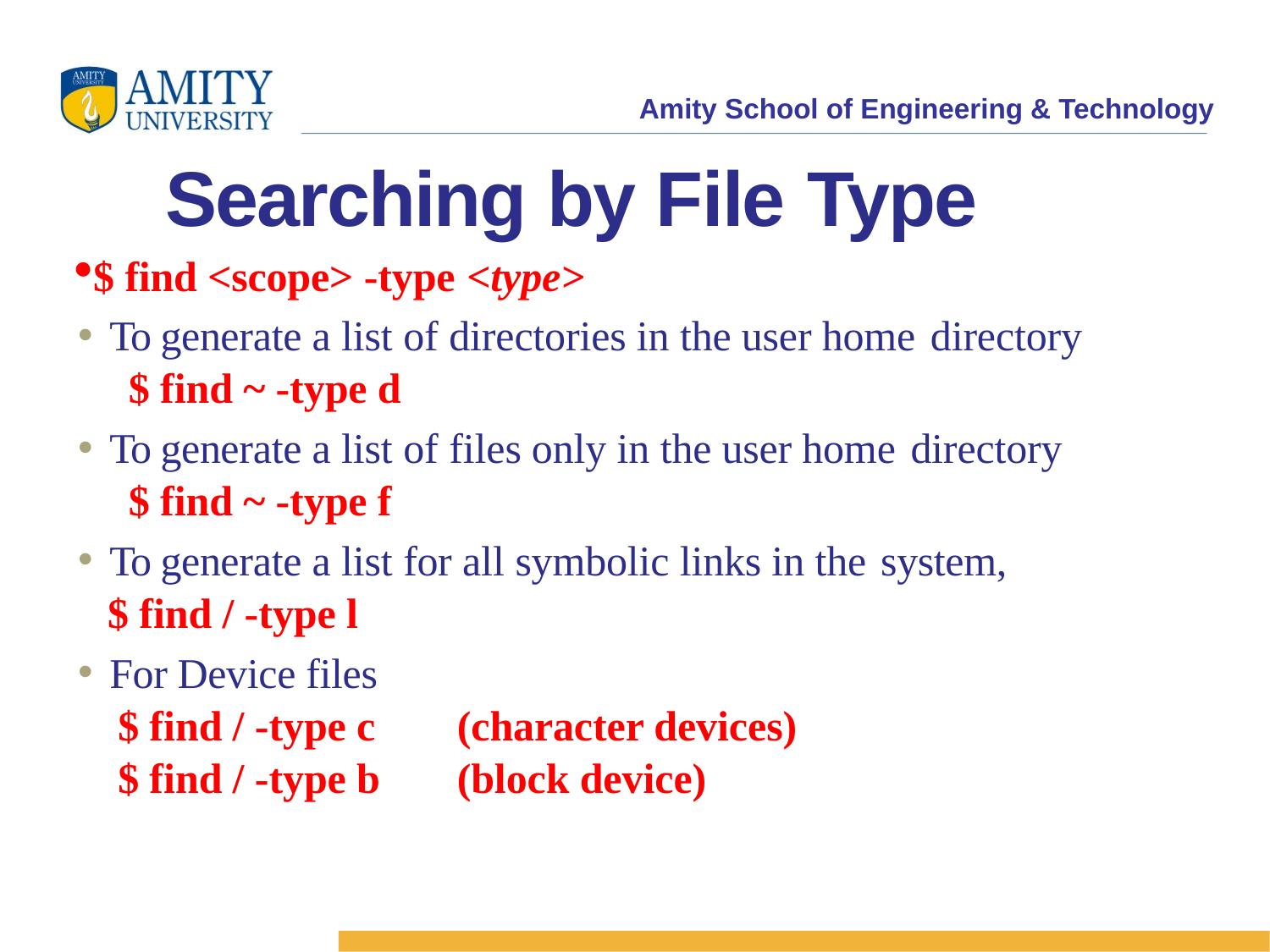

Searching by File Type
$ find <scope> -type <type>
To generate a list of directories in the user home directory
     $ find ~ -type d
To generate a list of files only in the user home directory
     $ find ~ -type f
To generate a list for all symbolic links in the system,
   $ find / -type l
For Device files
    $ find / -type c	(character devices)
    $ find / -type b	(block device)